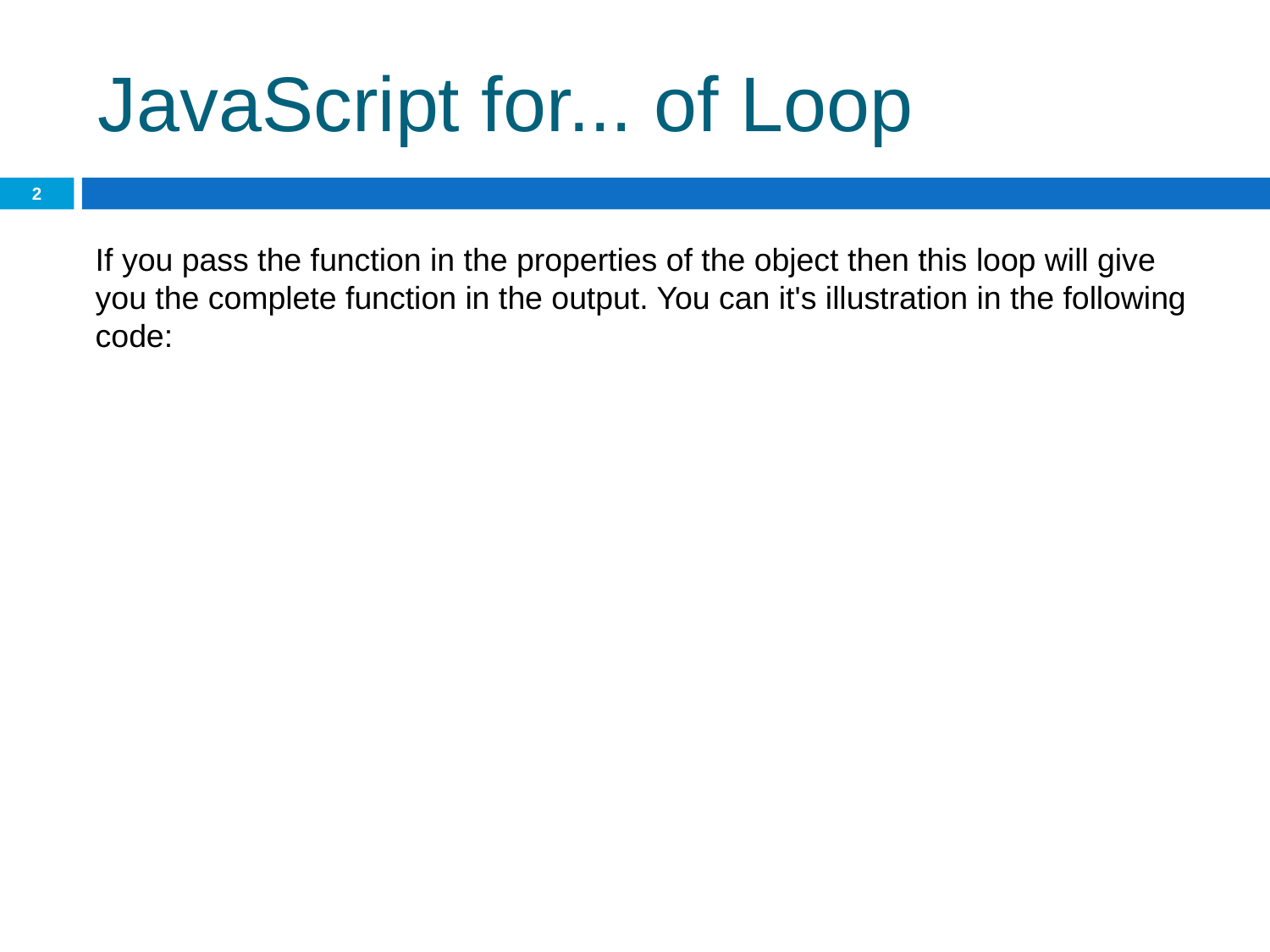

# JavaScript for... of Loop
2
If you pass the function in the properties of the object then this loop will give you the complete function in the output. You can it's illustration in the following code: